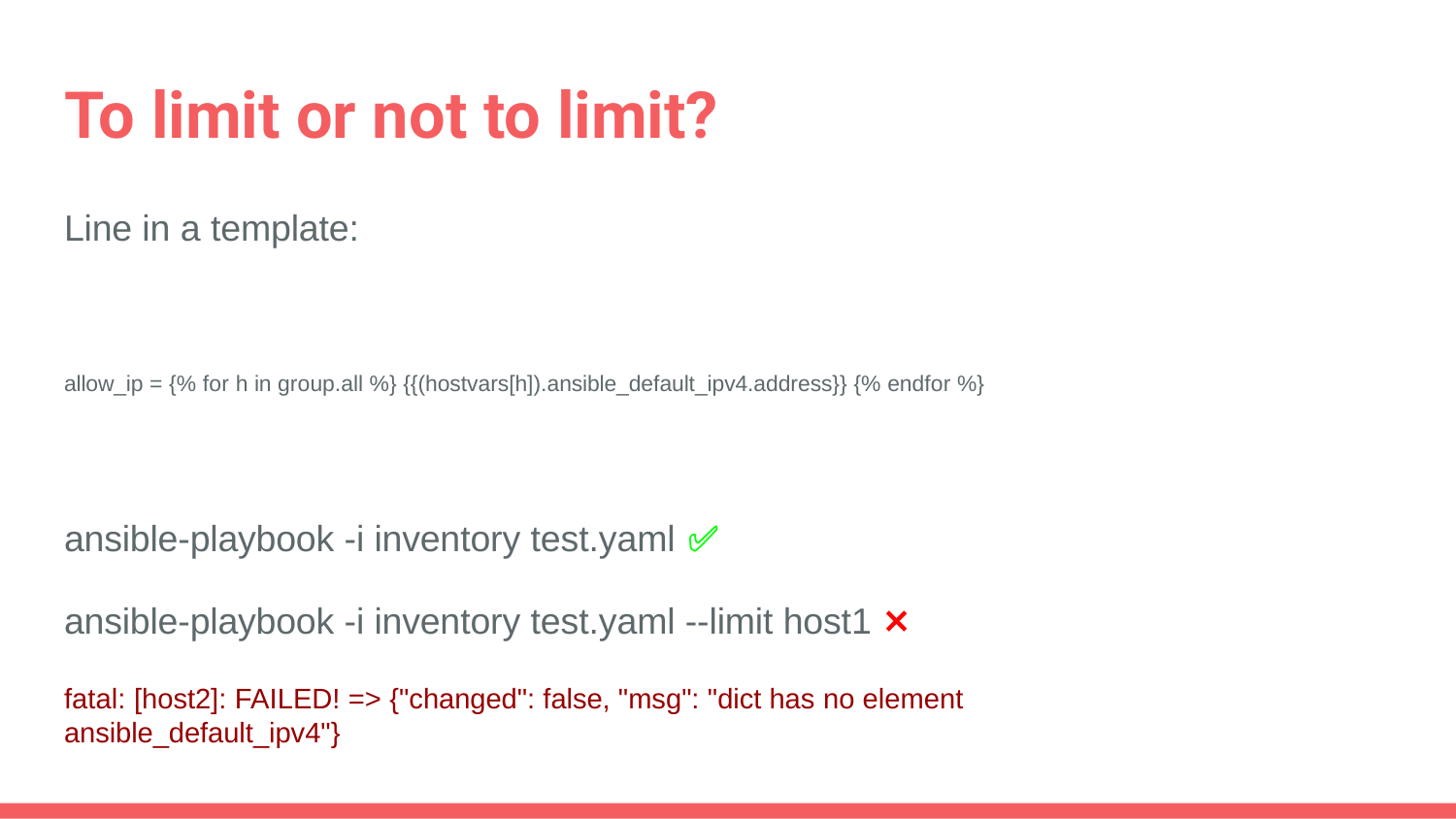

# To limit or not to limit?
Line in a template:
allow_ip = {% for h in group.all %} {{(hostvars[h]).ansible_default_ipv4.address}} {% endfor %}
ansible-playbook -i inventory test.yaml ✅
ansible-playbook -i inventory test.yaml --limit host1 ❌
fatal: [host2]: FAILED! => {"changed": false, "msg": "dict has no element ansible_default_ipv4"}